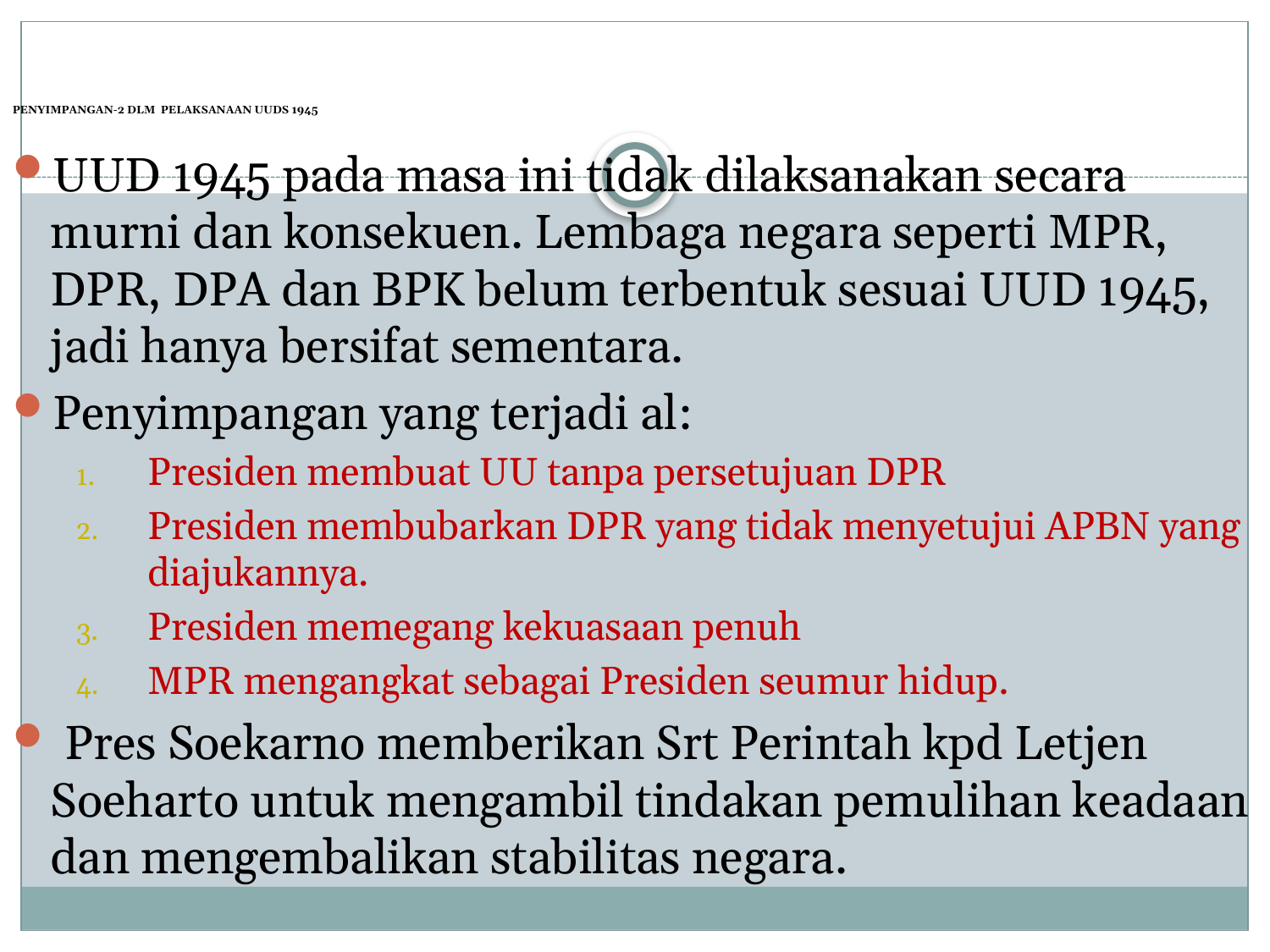

# PENYIMPANGAN-2 DLM  PELAKSANAAN UUDS 1945
UUD 1945 pada masa ini tidak dilaksanakan secara murni dan konsekuen. Lembaga negara seperti MPR, DPR, DPA dan BPK belum terbentuk sesuai UUD 1945, jadi hanya bersifat sementara.
Penyimpangan yang terjadi al:
Presiden membuat UU tanpa persetujuan DPR
Presiden membubarkan DPR yang tidak menyetujui APBN yang diajukannya.
Presiden memegang kekuasaan penuh
MPR mengangkat sebagai Presiden seumur hidup.
 Pres Soekarno memberikan Srt Perintah kpd Letjen Soeharto untuk mengambil tindakan pemulihan keadaan dan mengembalikan stabilitas negara.